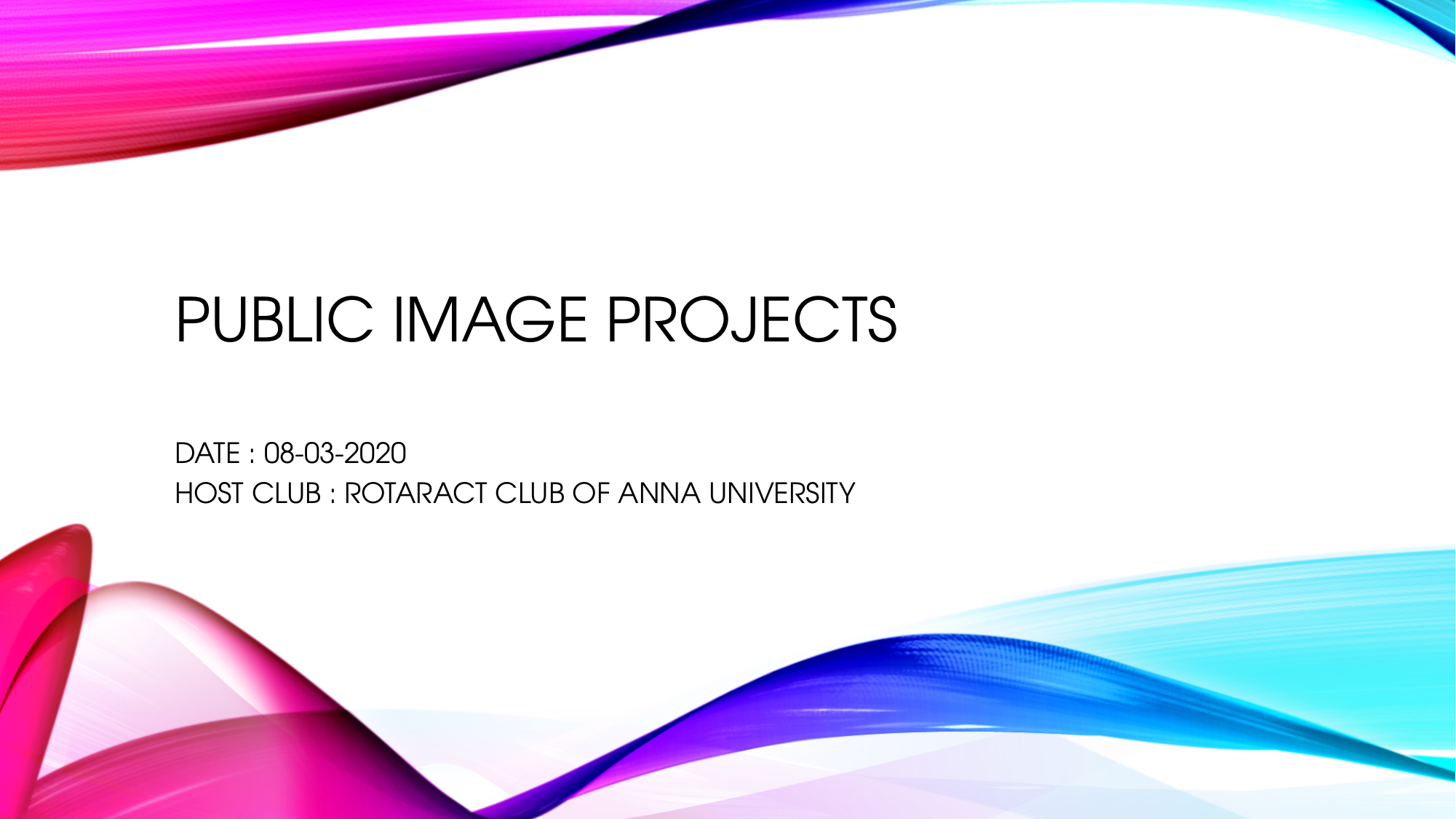

# PUBLIC IMAGE PROJECTS
DATE : 08-03-2020
HOST CLUB : ROTARACT CLUB OF ANNA UNIVERSITY